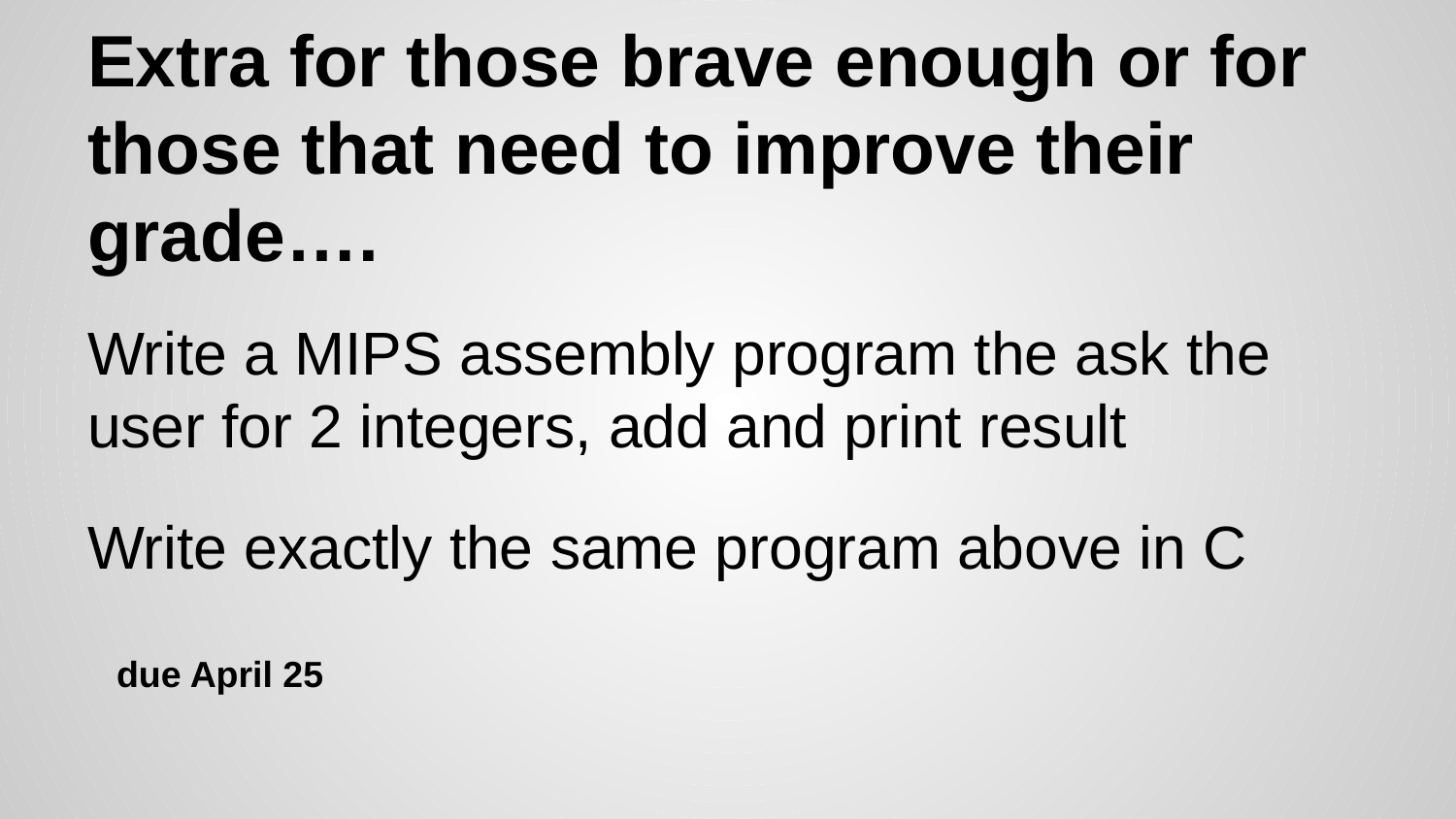

# Extra for those brave enough or for those that need to improve their grade….
Write a MIPS assembly program the ask the user for 2 integers, add and print result
Write exactly the same program above in C
due April 25